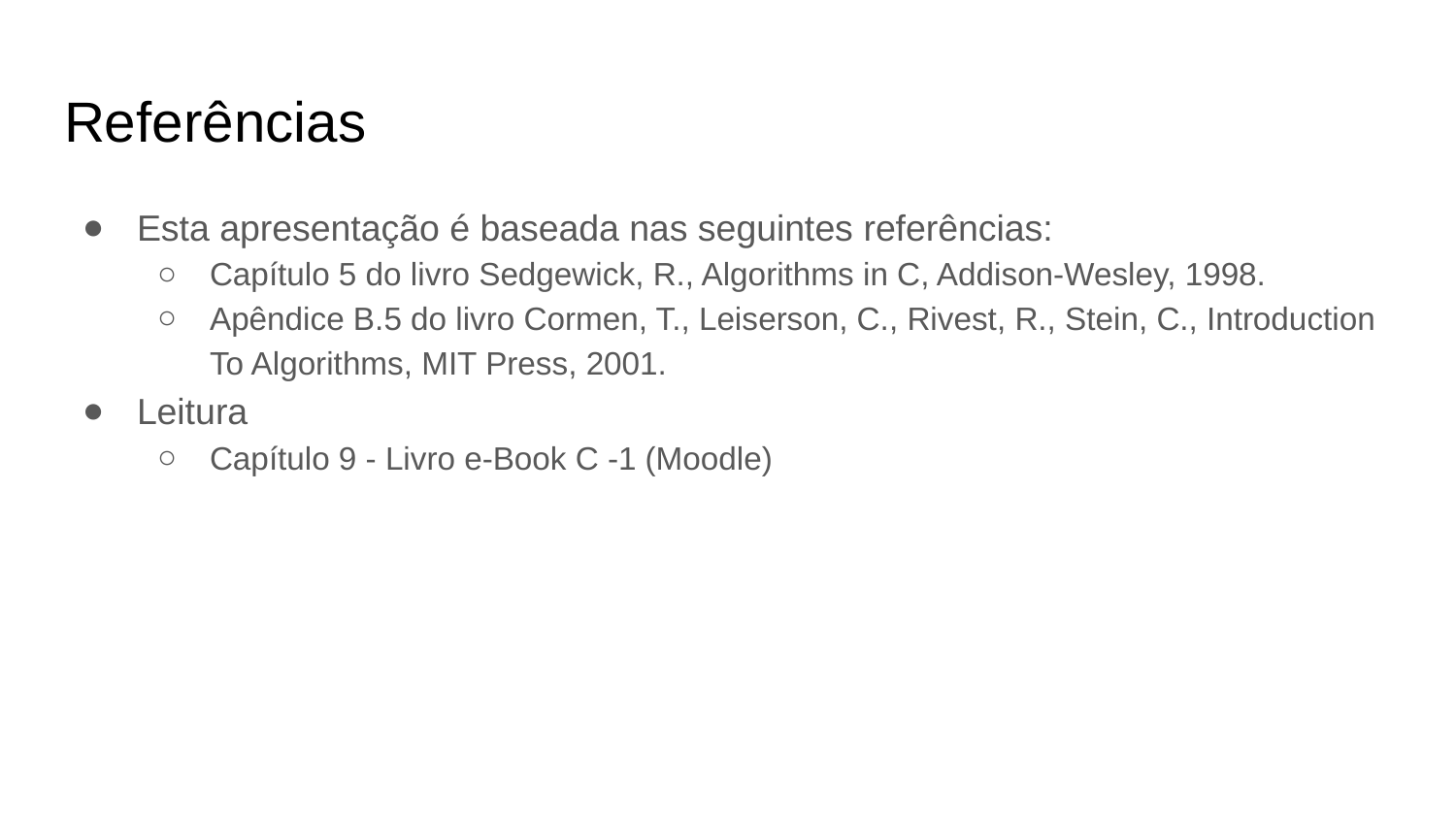

Referências
Esta apresentação é baseada nas seguintes referências:
Capítulo 5 do livro Sedgewick, R., Algorithms in C, Addison-Wesley, 1998.
Apêndice B.5 do livro Cormen, T., Leiserson, C., Rivest, R., Stein, C., Introduction To Algorithms, MIT Press, 2001.
Leitura
Capítulo 9 - Livro e-Book C -1 (Moodle)